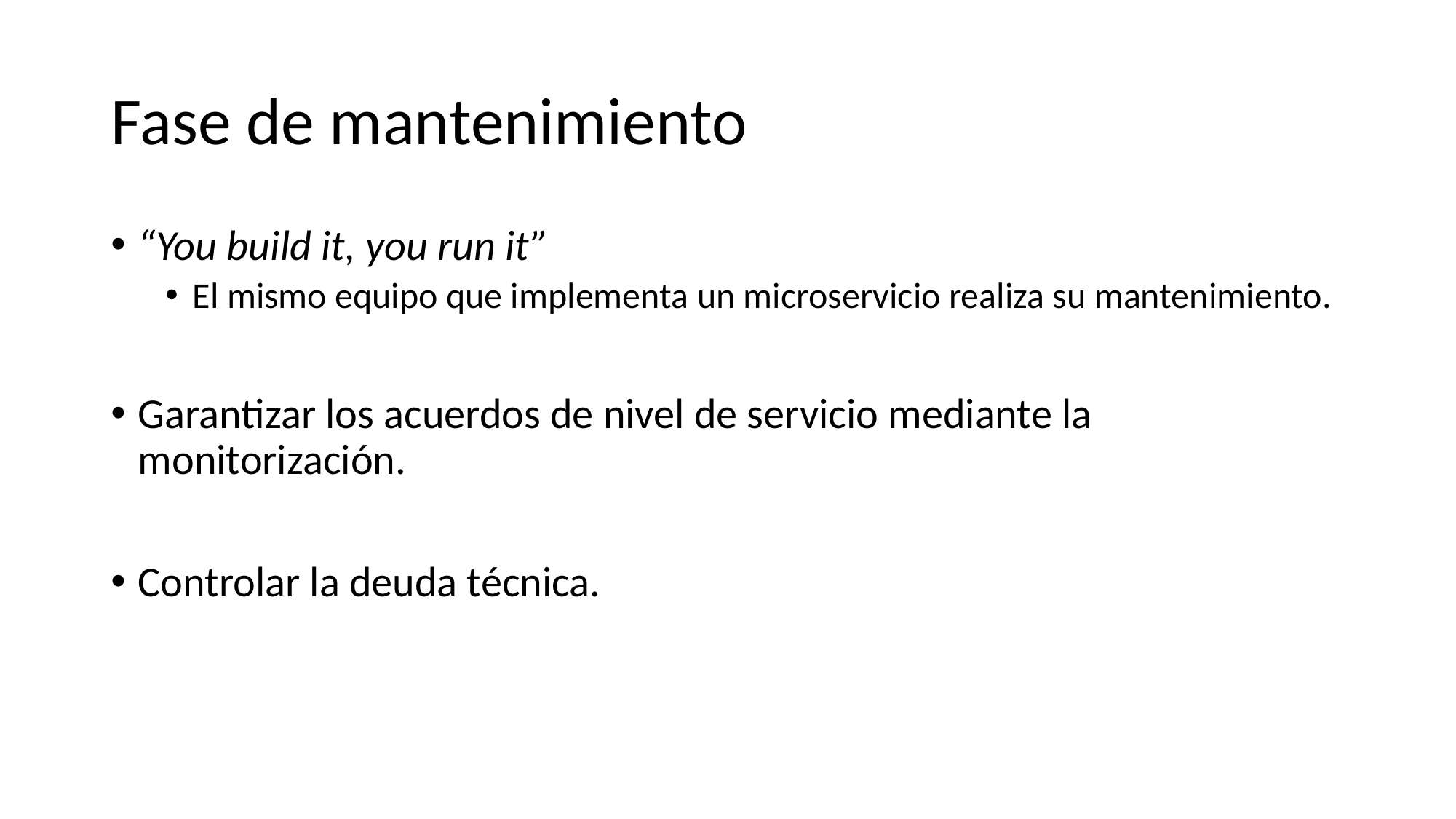

# Fase de mantenimiento
“You build it, you run it”
El mismo equipo que implementa un microservicio realiza su mantenimiento.

Garantizar los acuerdos de nivel de servicio mediante la monitorización.

Controlar la deuda técnica.